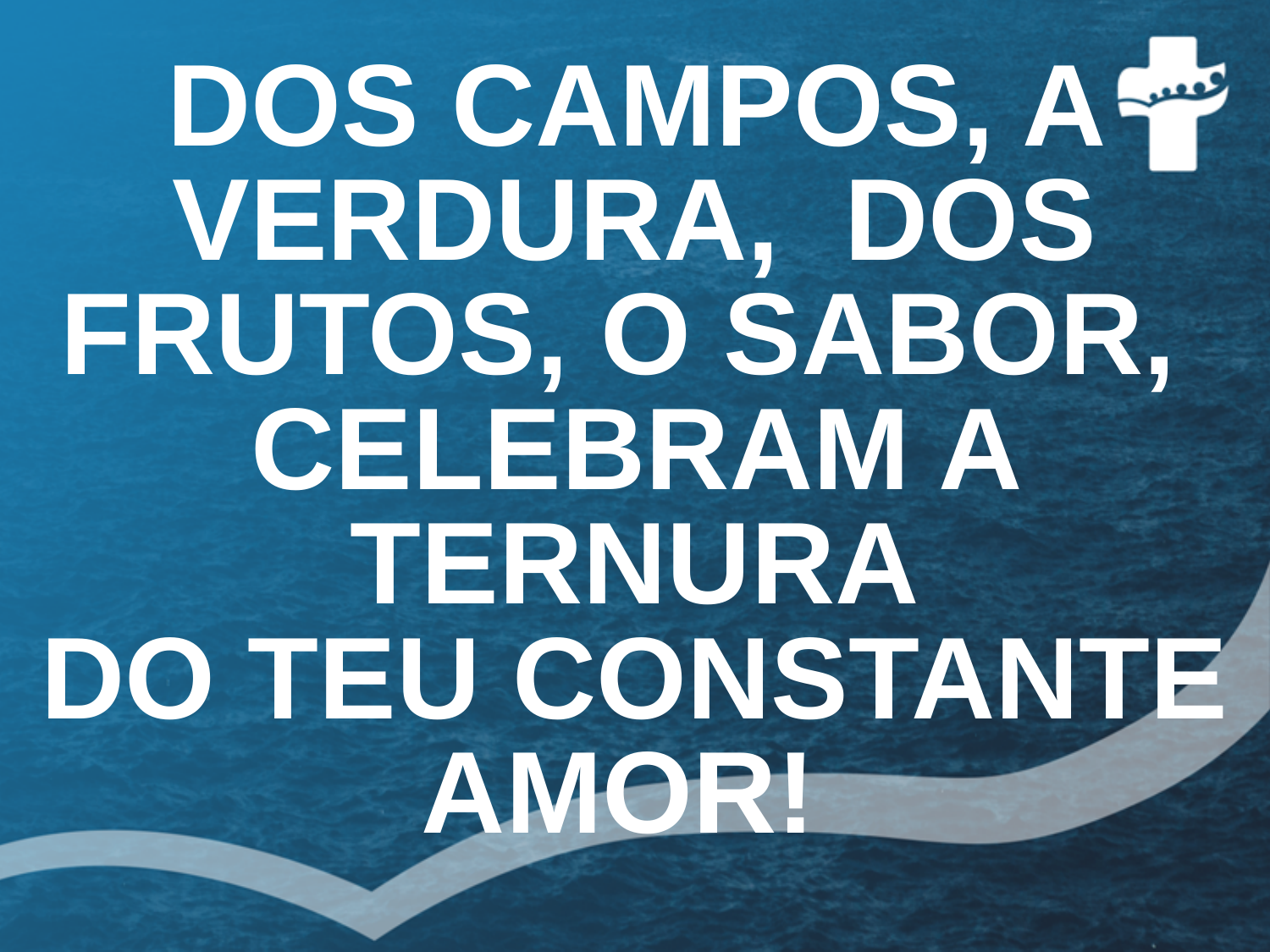

# DOS CAMPOS, A VERDURA,  DOS FRUTOS, O SABOR, CELEBRAM A TERNURA DO TEU CONSTANTE AMOR!